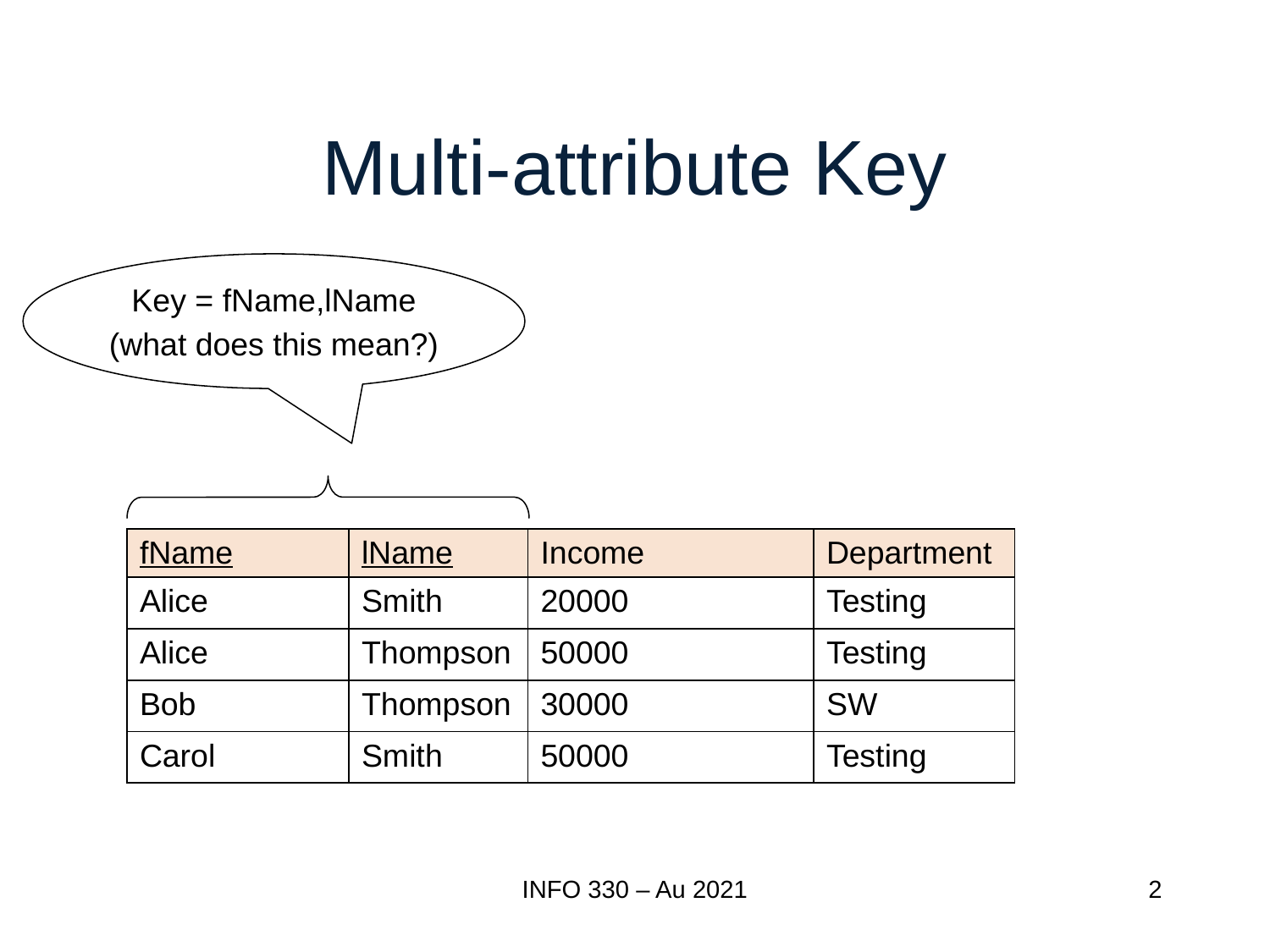

# Multi-attribute Key
Key = fName,lName
(what does this mean?)

| fName | lName | Income | Department |
| --- | --- | --- | --- |
| Alice | Smith | 20000 | Testing |
| Alice | Thompson | 50000 | Testing |
| Bob | Thompson | 30000 | SW |
| Carol | Smith | 50000 | Testing |
INFO 330 – Au 2021
2